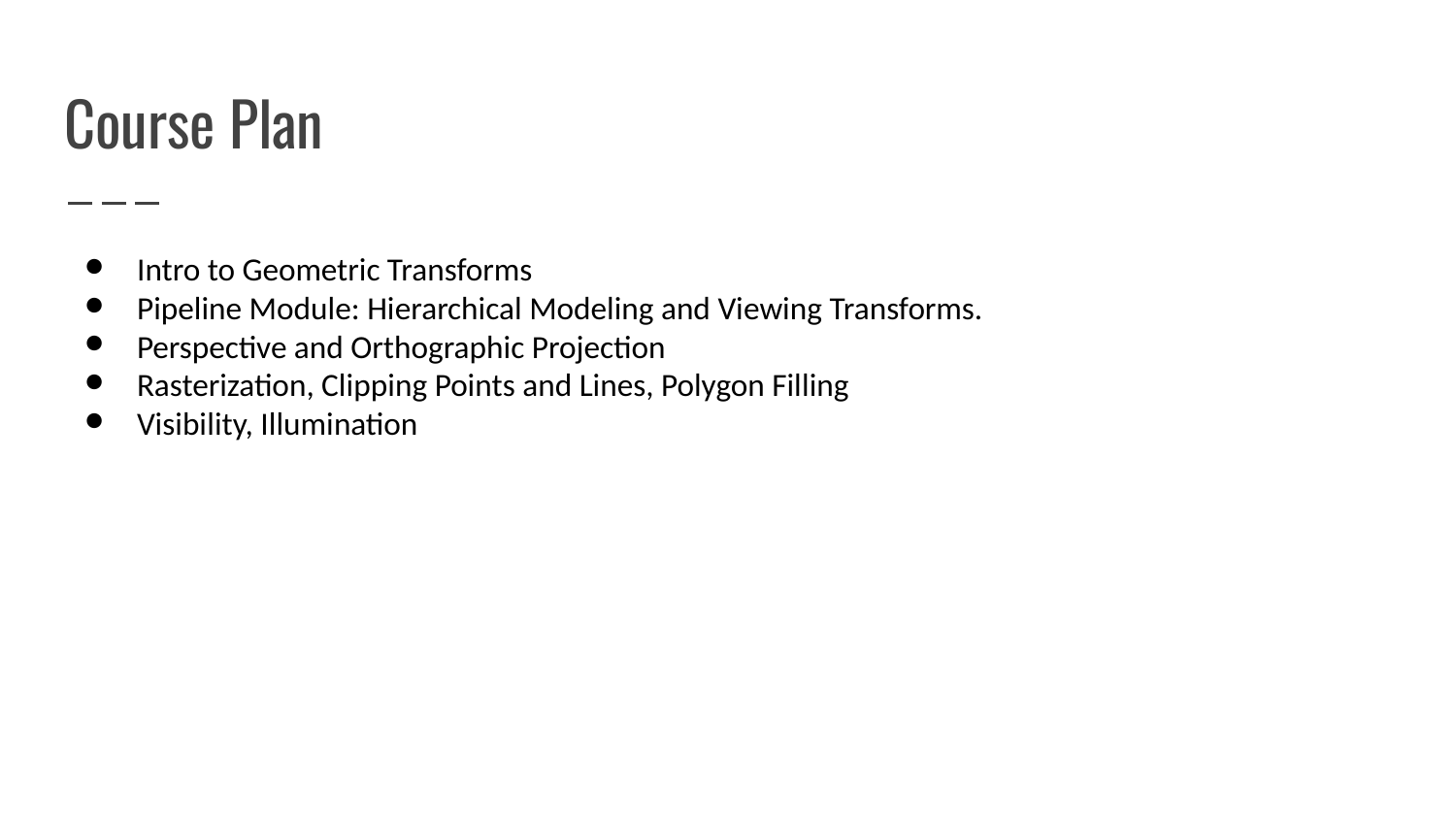

# Course Plan
Intro to Geometric Transforms
Pipeline Module: Hierarchical Modeling and Viewing Transforms.
Perspective and Orthographic Projection
Rasterization, Clipping Points and Lines, Polygon Filling
Visibility, Illumination